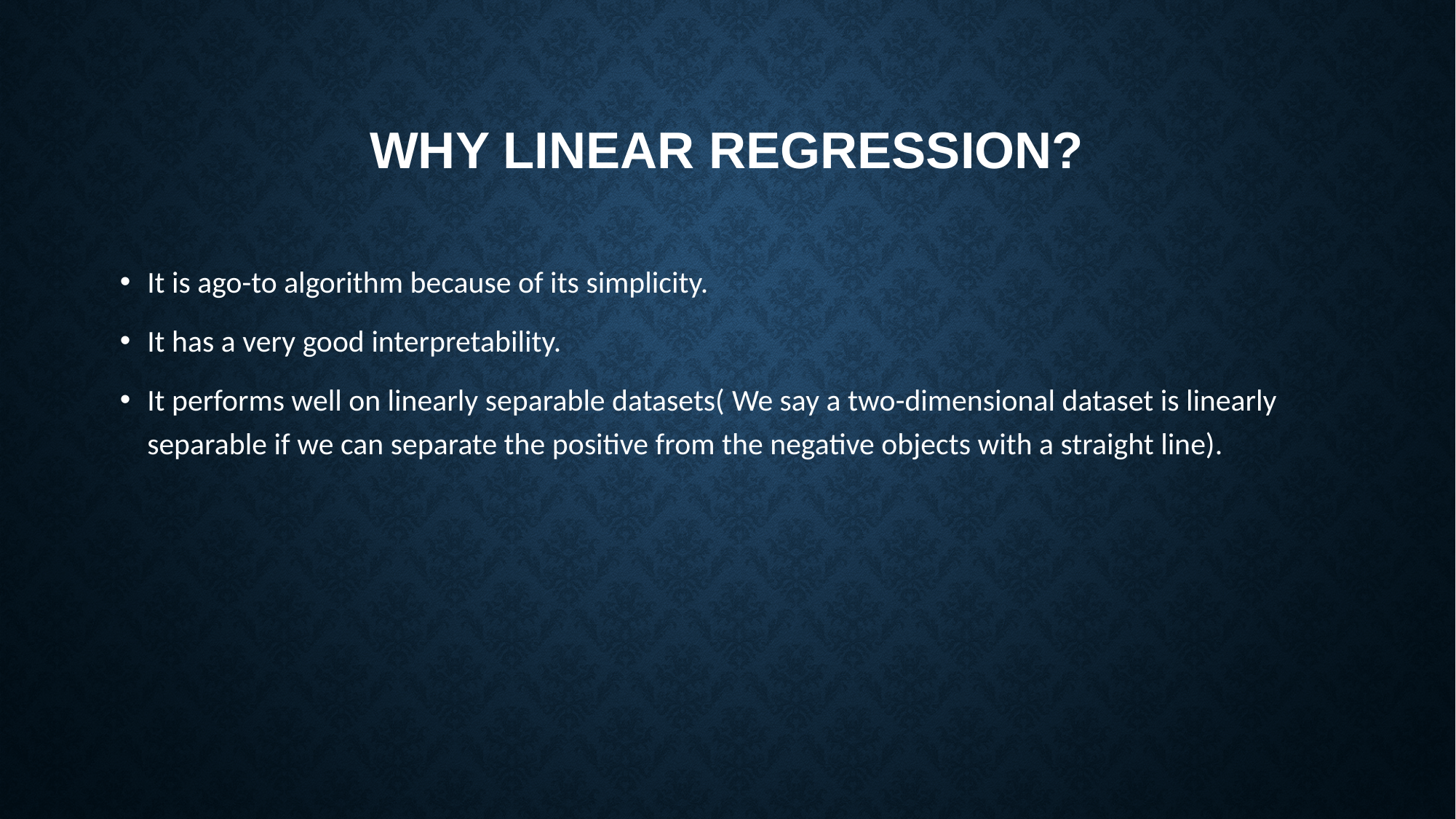

# Why linear regression?
It is ago-to algorithm because of its simplicity.
It has a very good interpretability.
It performs well on linearly separable datasets( We say a two-dimensional dataset is linearly separable if we can separate the positive from the negative objects with a straight line).